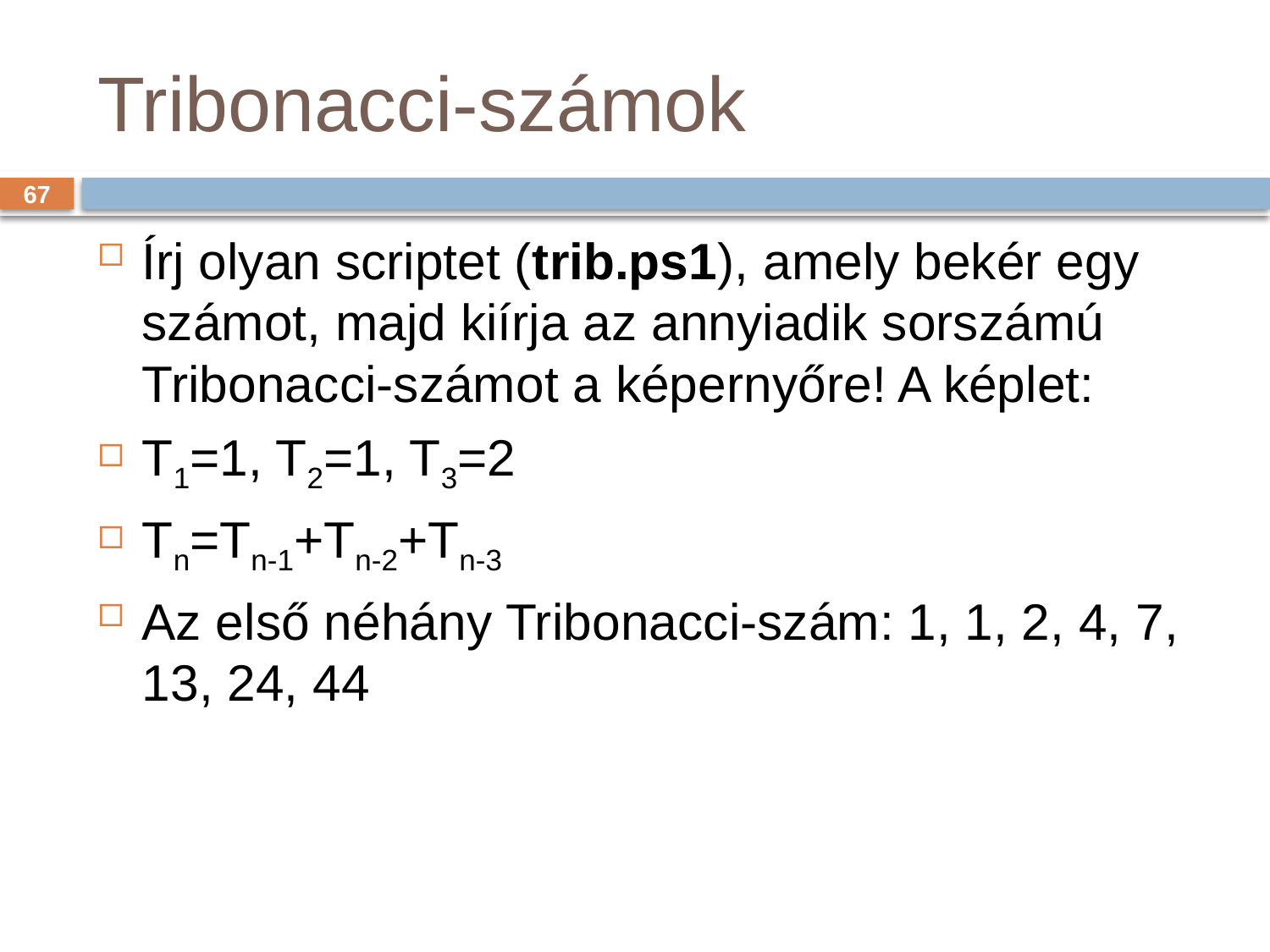

# Tribonacci-számok
67
Írj olyan scriptet (trib.ps1), amely bekér egy számot, majd kiírja az annyiadik sorszámú Tribonacci-számot a képernyőre! A képlet:
T1=1, T2=1, T3=2
Tn=Tn-1+Tn-2+Tn-3
Az első néhány Tribonacci-szám: 1, 1, 2, 4, 7, 13, 24, 44